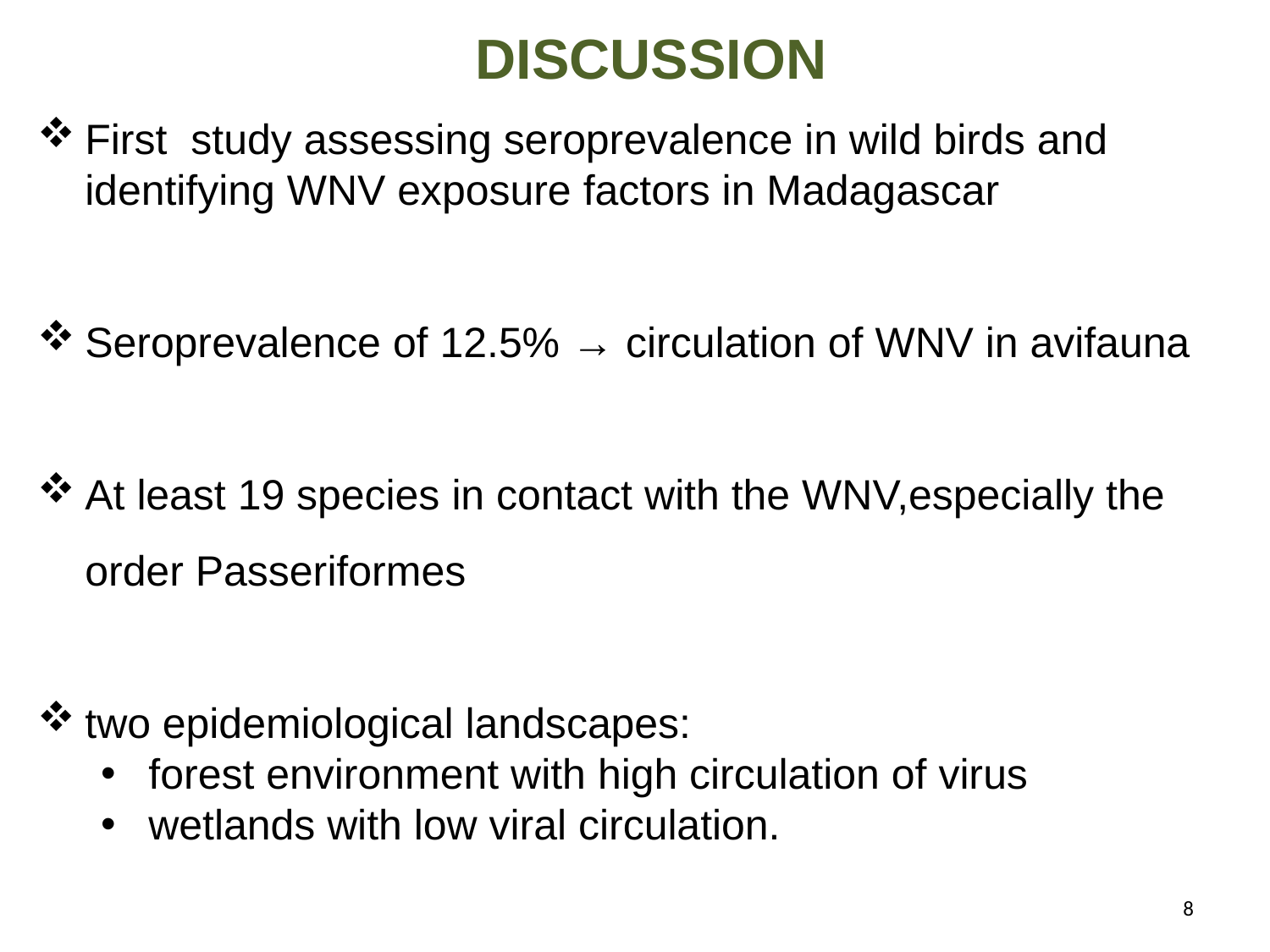

DISCUSSION
First  study assessing seroprevalence in wild birds and identifying WNV exposure factors in Madagascar

Seroprevalence of 12.5% → circulation of WNV in avifauna

At least 19 species in contact with the WNV,especially the order Passeriformes

two epidemiological landscapes:
forest environment with high circulation of virus
wetlands with low viral circulation.

8